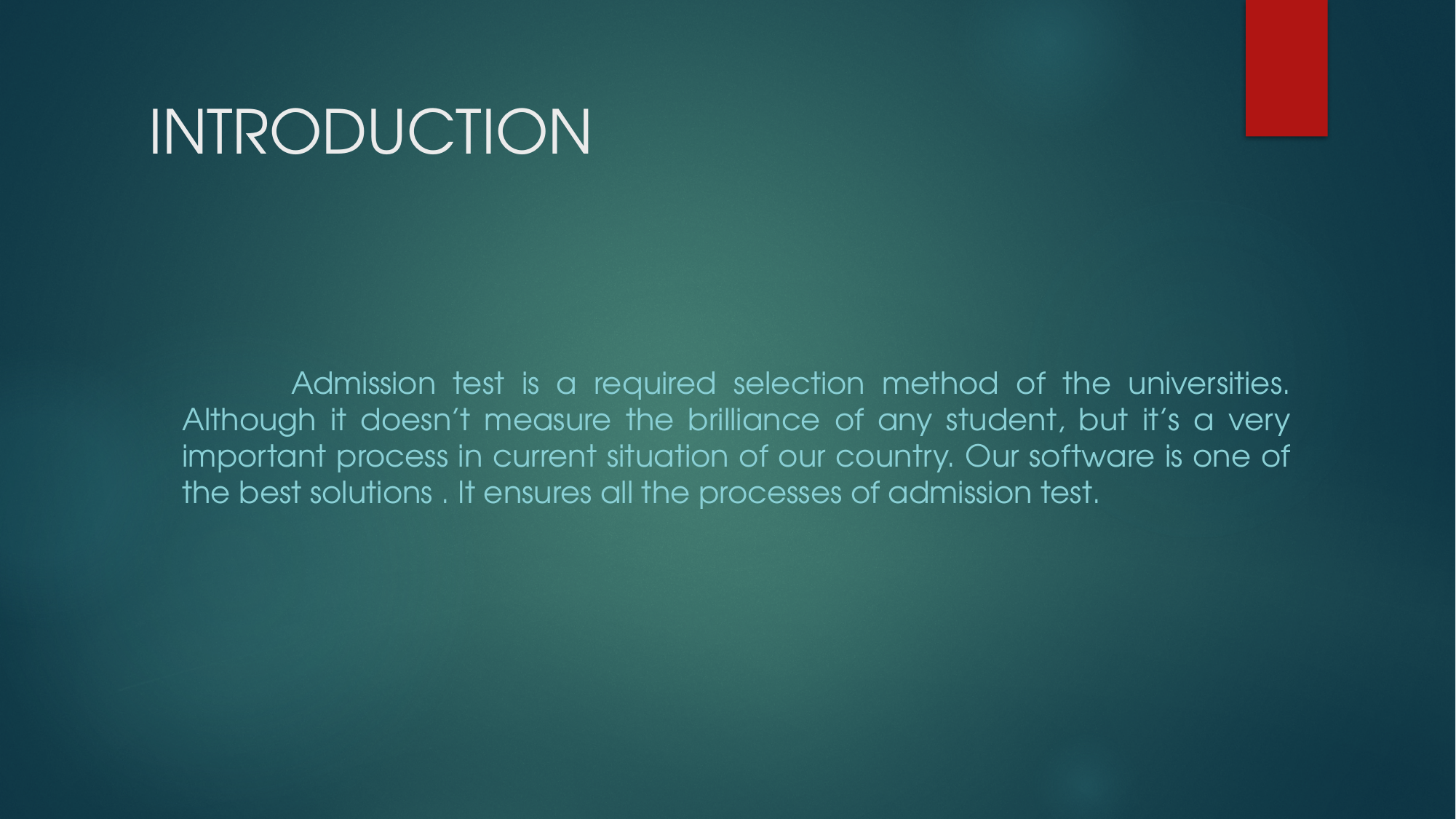

# INTRODUCTION
	Admission test is a required selection method of the universities. Although it doesn’t measure the brilliance of any student, but it’s a very important process in current situation of our country. Our software is one of the best solutions . It ensures all the processes of admission test.